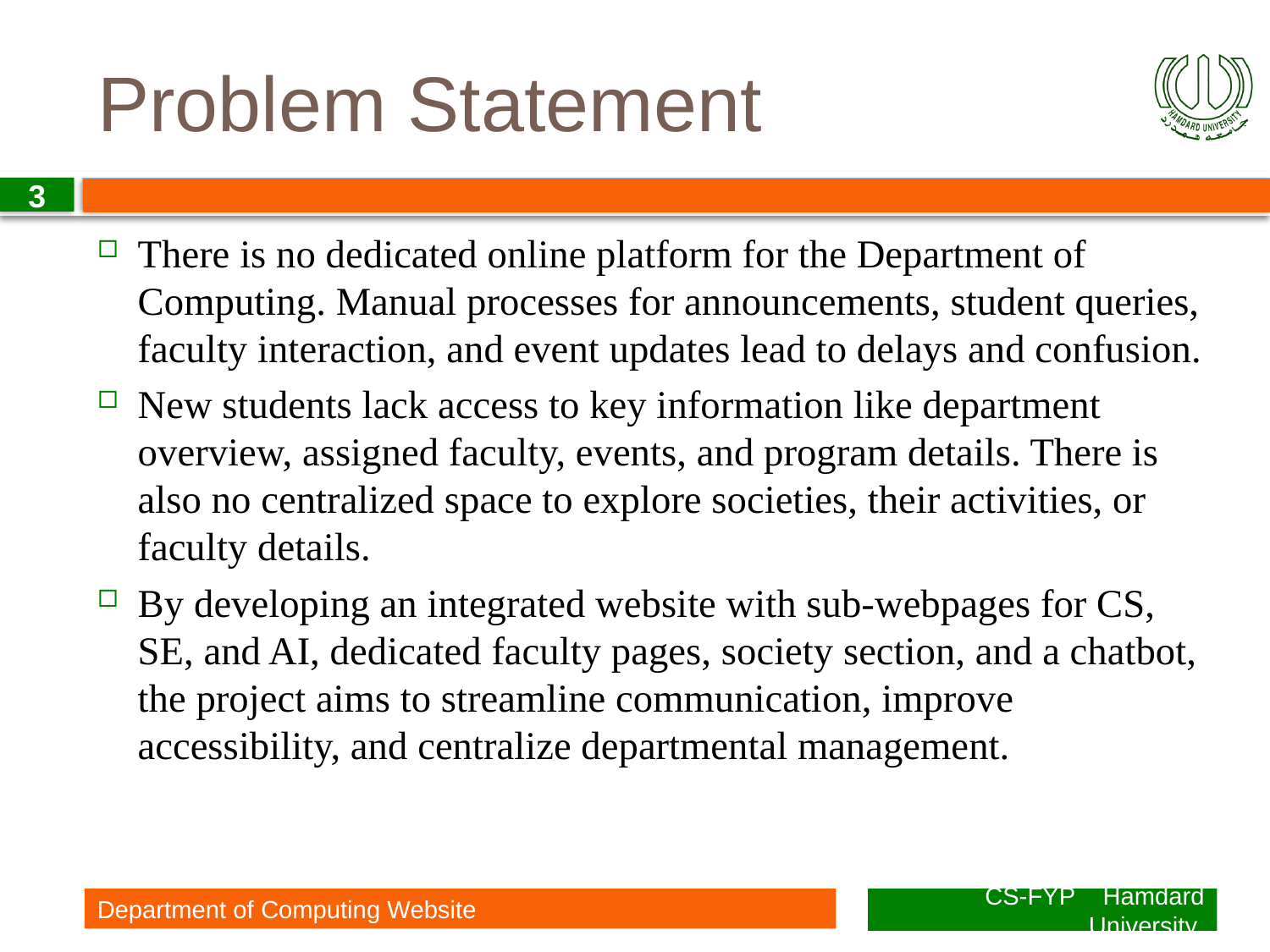

# Problem Statement
3
There is no dedicated online platform for the Department of Computing. Manual processes for announcements, student queries, faculty interaction, and event updates lead to delays and confusion.
New students lack access to key information like department overview, assigned faculty, events, and program details. There is also no centralized space to explore societies, their activities, or faculty details.
By developing an integrated website with sub-webpages for CS, SE, and AI, dedicated faculty pages, society section, and a chatbot, the project aims to streamline communication, improve accessibility, and centralize departmental management.
Department of Computing Website
CS-FYP    Hamdard University